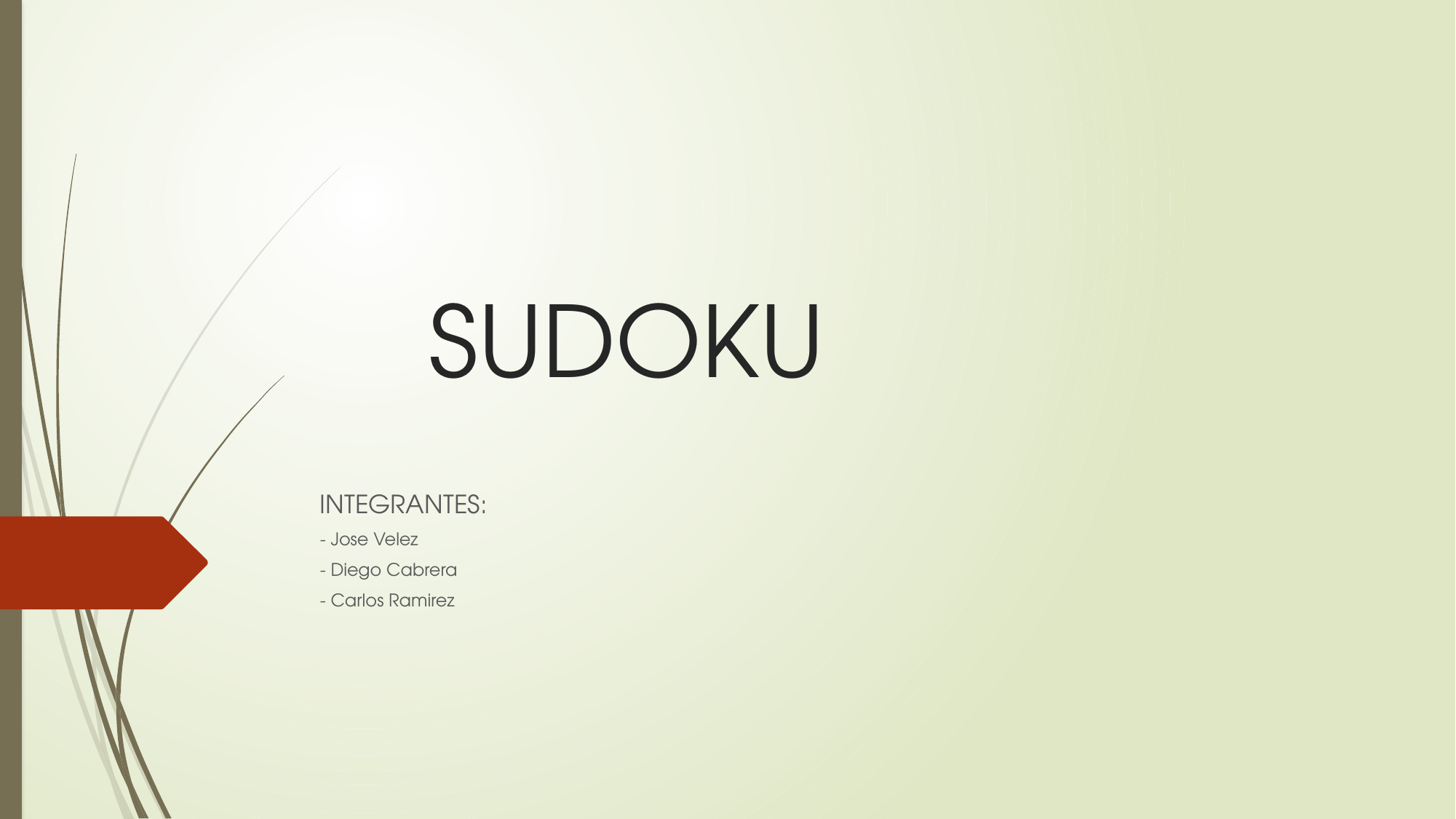

# SUDOKU
INTEGRANTES:
- Jose Velez
- Diego Cabrera
- Carlos Ramirez